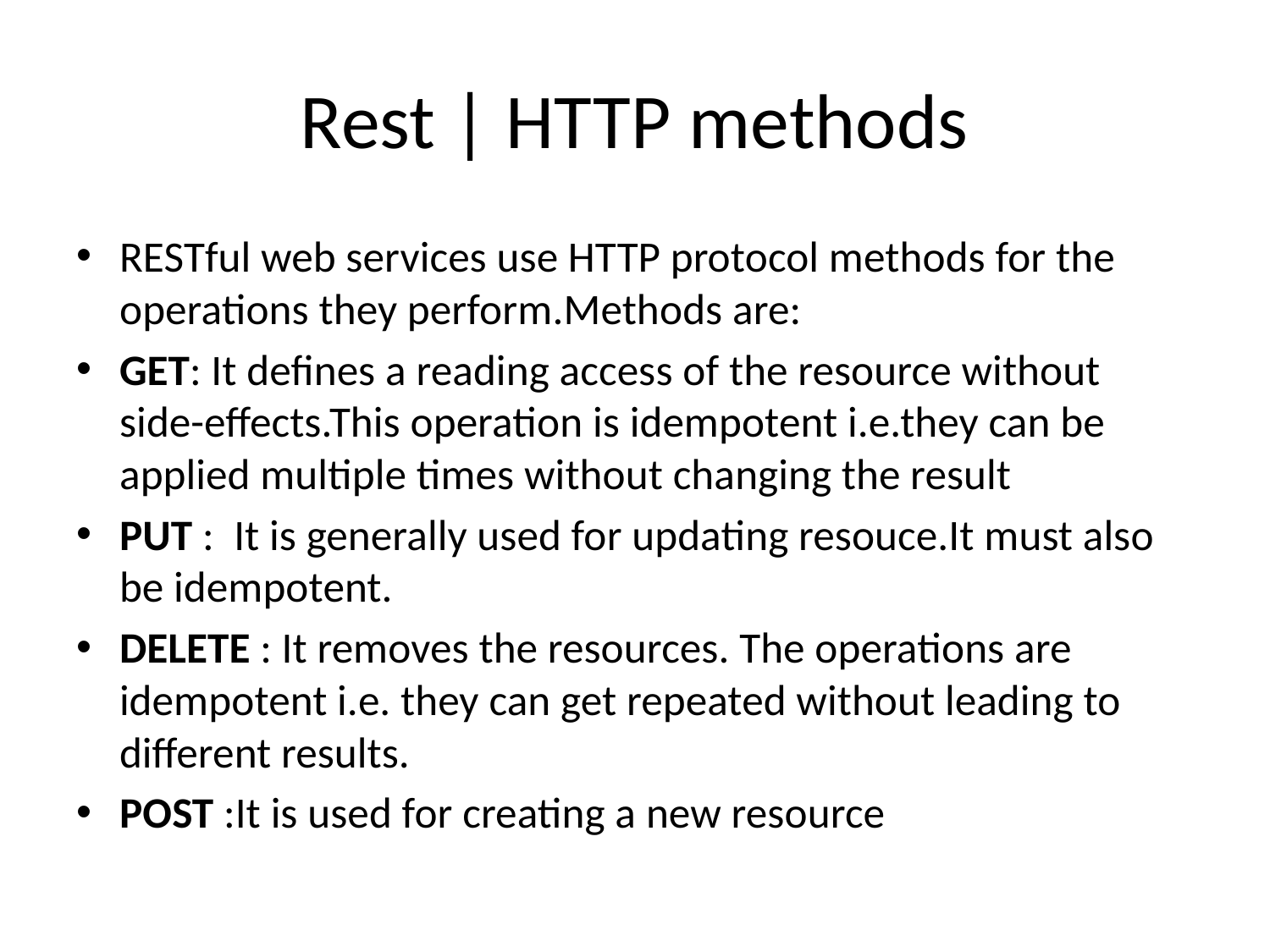

# Rest | HTTP methods
RESTful web services use HTTP protocol methods for the operations they perform.Methods are:
GET: It defines a reading access of the resource without side-effects.This operation is idempotent i.e.they can be applied multiple times without changing the result
PUT :  It is generally used for updating resouce.It must also be idempotent.
DELETE : It removes the resources. The operations are idempotent i.e. they can get repeated without leading to different results.
POST :It is used for creating a new resource